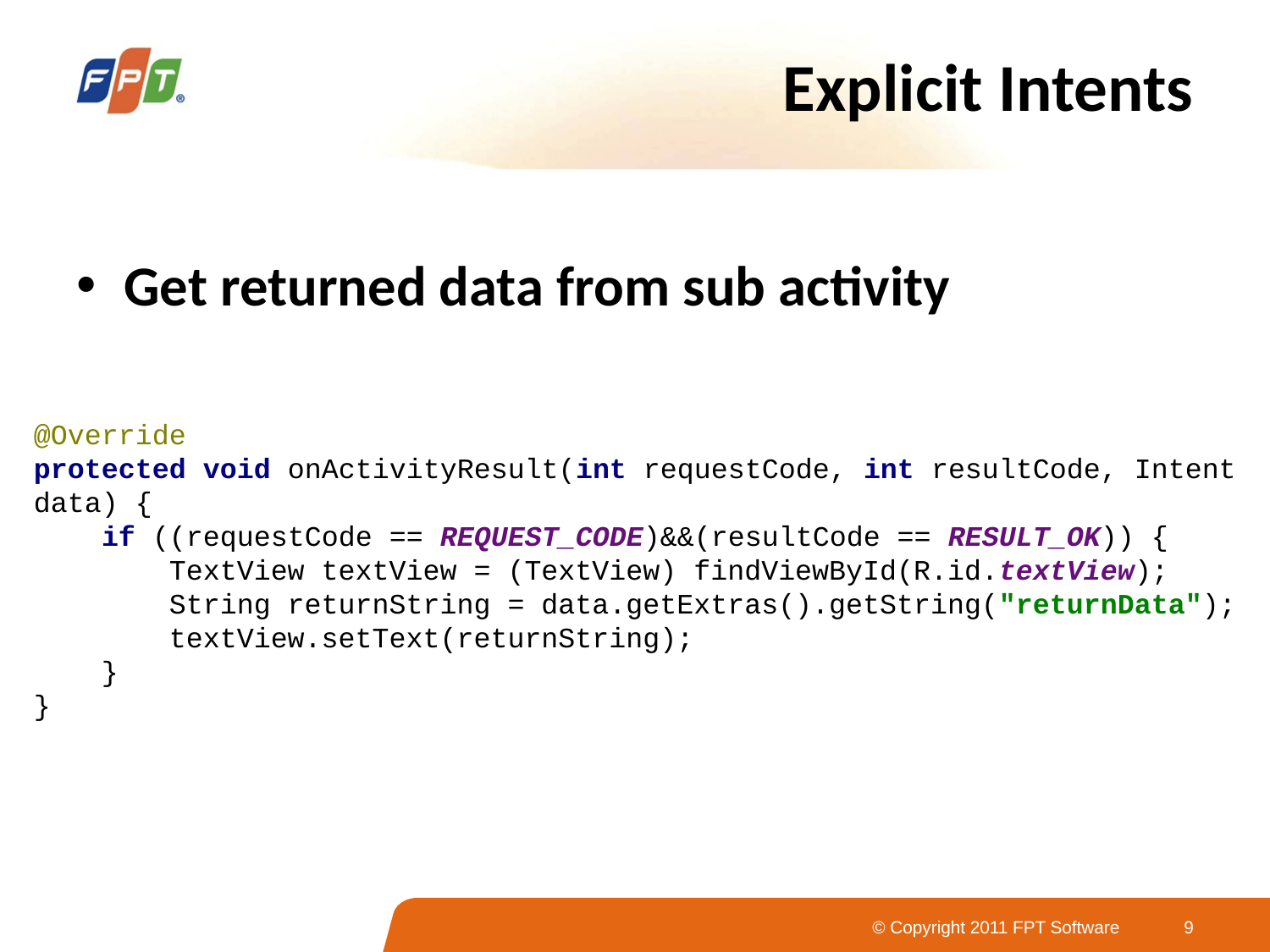

# Explicit Intents
Get returned data from sub activity
@Override
protected void onActivityResult(int requestCode, int resultCode, Intent data) {
    if ((requestCode == REQUEST_CODE)&&(resultCode == RESULT_OK)) {
        TextView textView = (TextView) findViewById(R.id.textView);
        String returnString = data.getExtras().getString("returnData");
        textView.setText(returnString);
    }
}